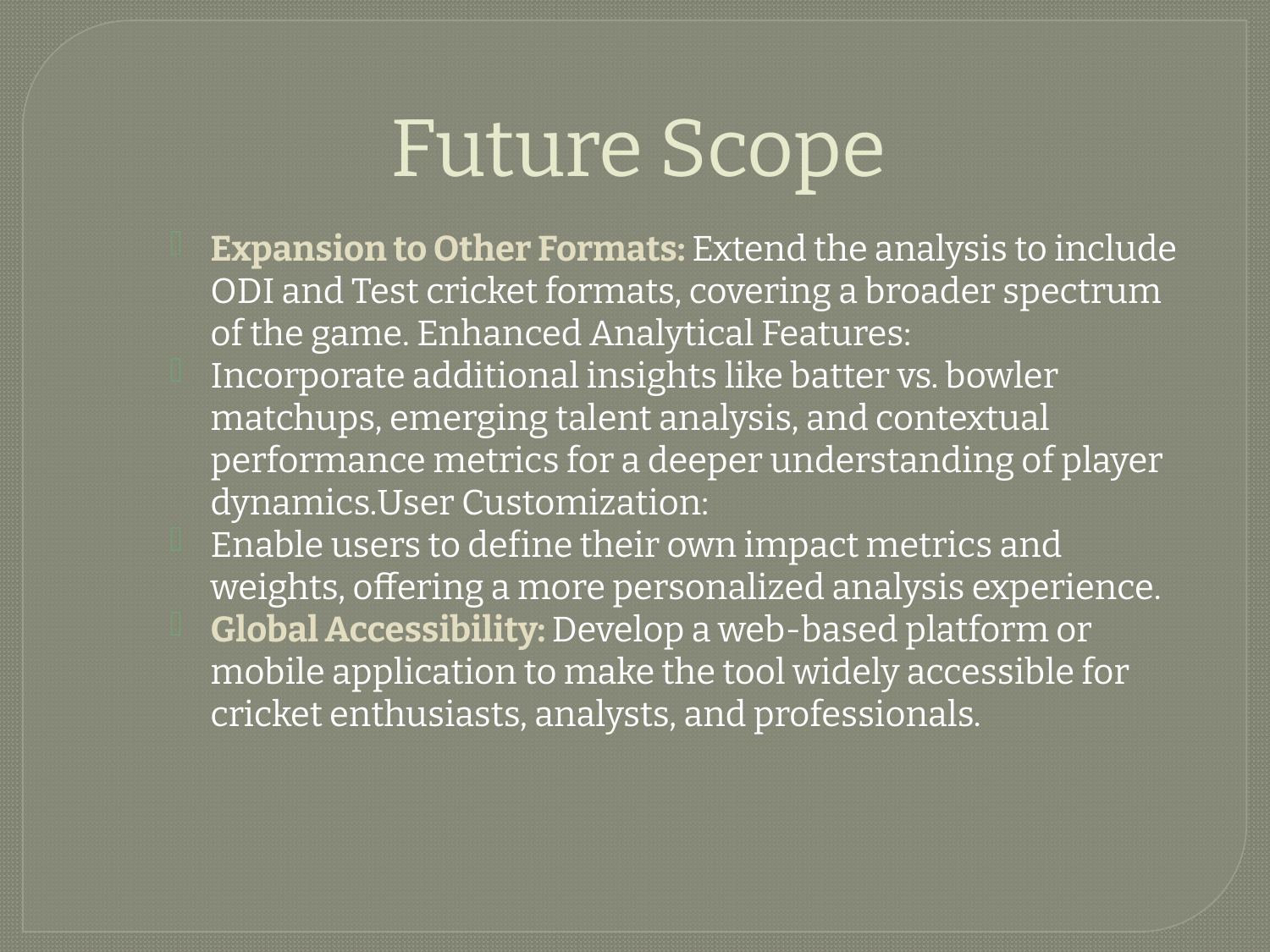

# Future Scope
Expansion to Other Formats: Extend the analysis to include ODI and Test cricket formats, covering a broader spectrum of the game. Enhanced Analytical Features:
Incorporate additional insights like batter vs. bowler matchups, emerging talent analysis, and contextual performance metrics for a deeper understanding of player dynamics.User Customization:
Enable users to define their own impact metrics and weights, offering a more personalized analysis experience.
Global Accessibility: Develop a web-based platform or mobile application to make the tool widely accessible for cricket enthusiasts, analysts, and professionals.